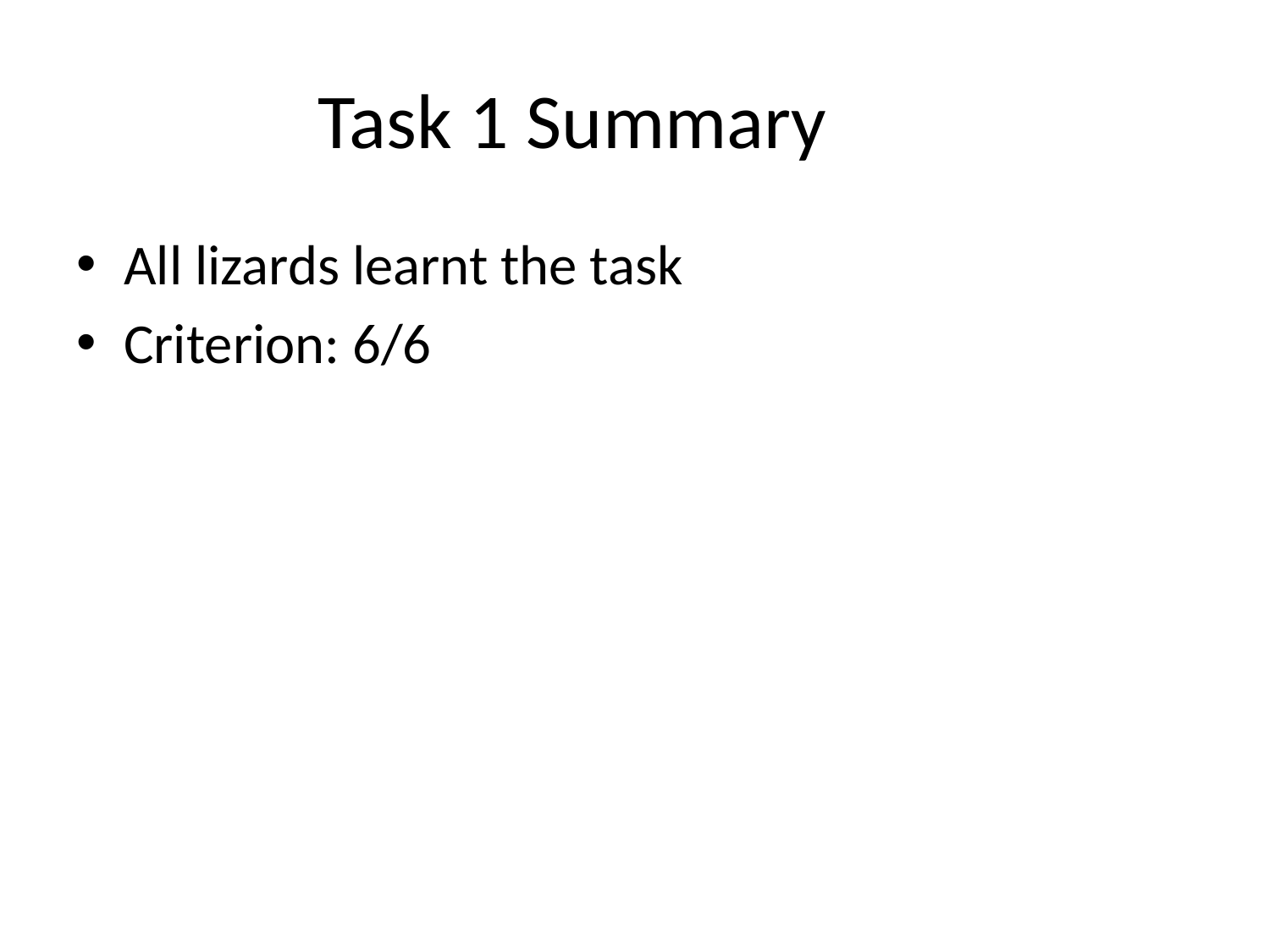

# Task 1 Summary
All lizards learnt the task
Criterion: 6/6